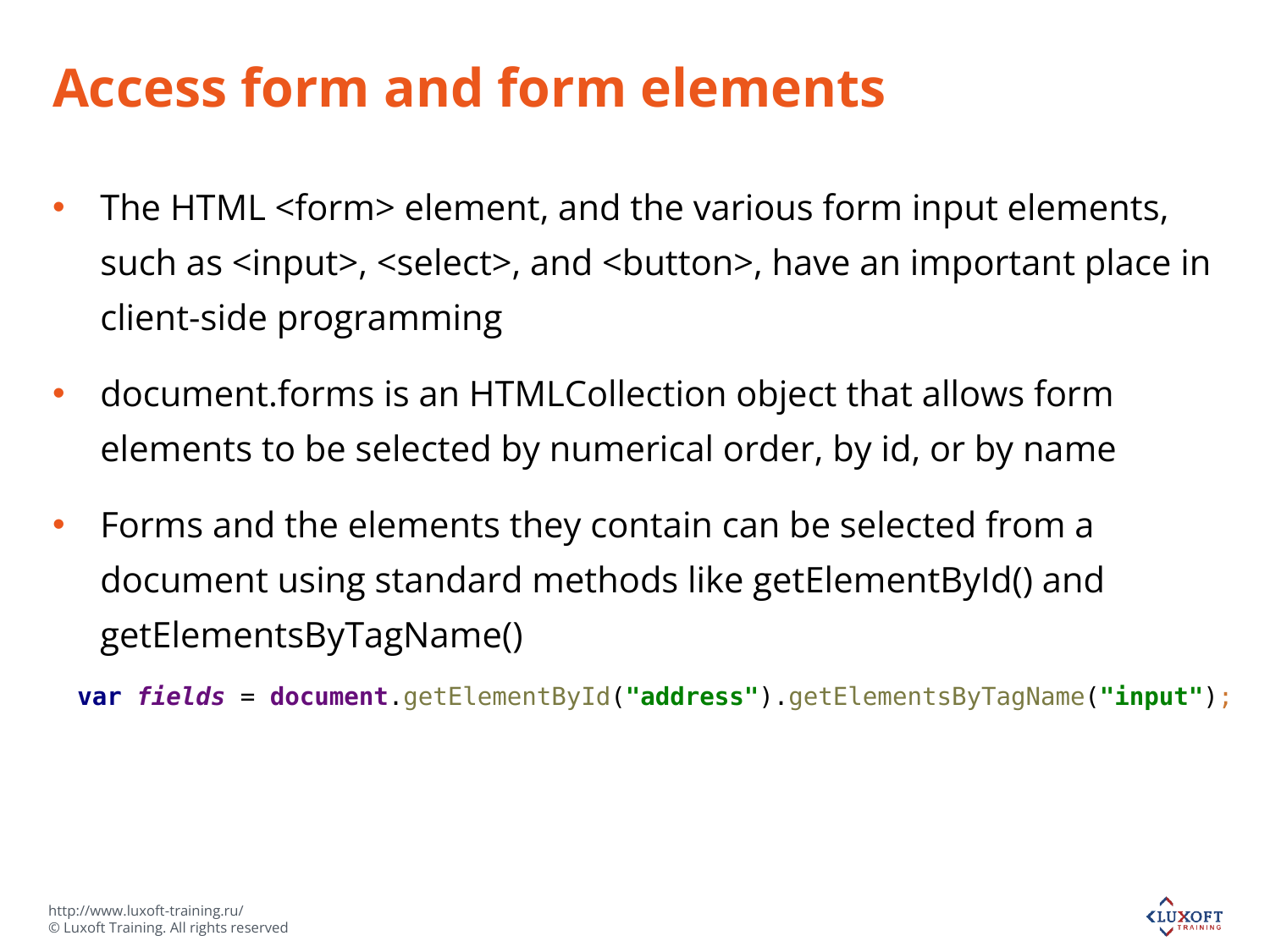

# Access form and form elements
The HTML <form> element, and the various form input elements, such as <input>, <select>, and <button>, have an important place in client-side programming
document.forms is an HTMLCollection object that allows form elements to be selected by numerical order, by id, or by name
Forms and the elements they contain can be selected from a document using standard methods like getElementById() and getElementsByTagName()

var fields = document.getElementById("address").getElementsByTagName("input");